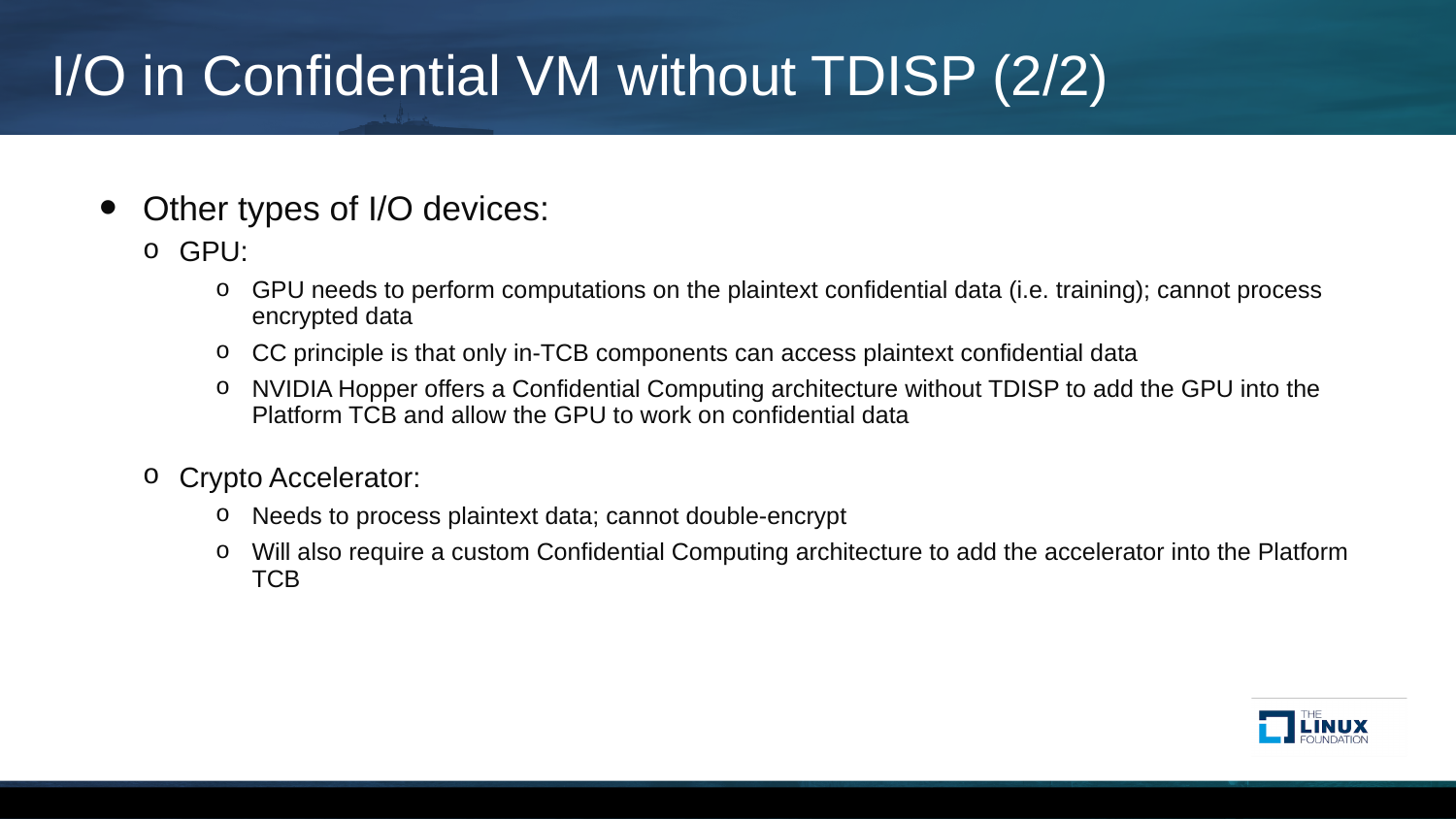

# I/O in Confidential VM without TDISP (2/2)
Other types of I/O devices:
GPU:
GPU needs to perform computations on the plaintext confidential data (i.e. training); cannot process encrypted data
CC principle is that only in-TCB components can access plaintext confidential data
NVIDIA Hopper offers a Confidential Computing architecture without TDISP to add the GPU into the Platform TCB and allow the GPU to work on confidential data
Crypto Accelerator:
Needs to process plaintext data; cannot double-encrypt
Will also require a custom Confidential Computing architecture to add the accelerator into the Platform TCB